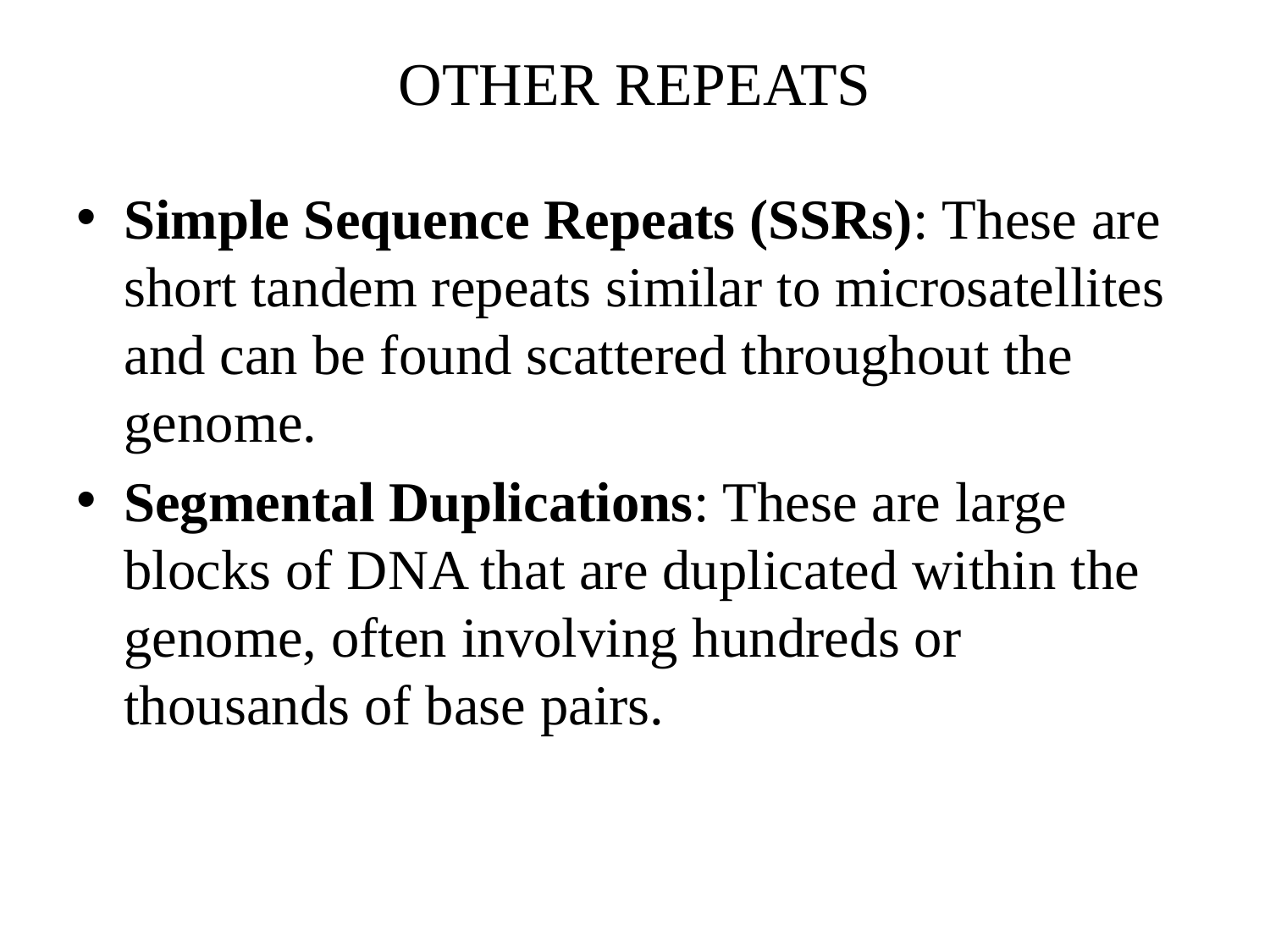

# OTHER REPEATS
Simple Sequence Repeats (SSRs): These are short tandem repeats similar to microsatellites and can be found scattered throughout the genome.
Segmental Duplications: These are large blocks of DNA that are duplicated within the genome, often involving hundreds or thousands of base pairs.